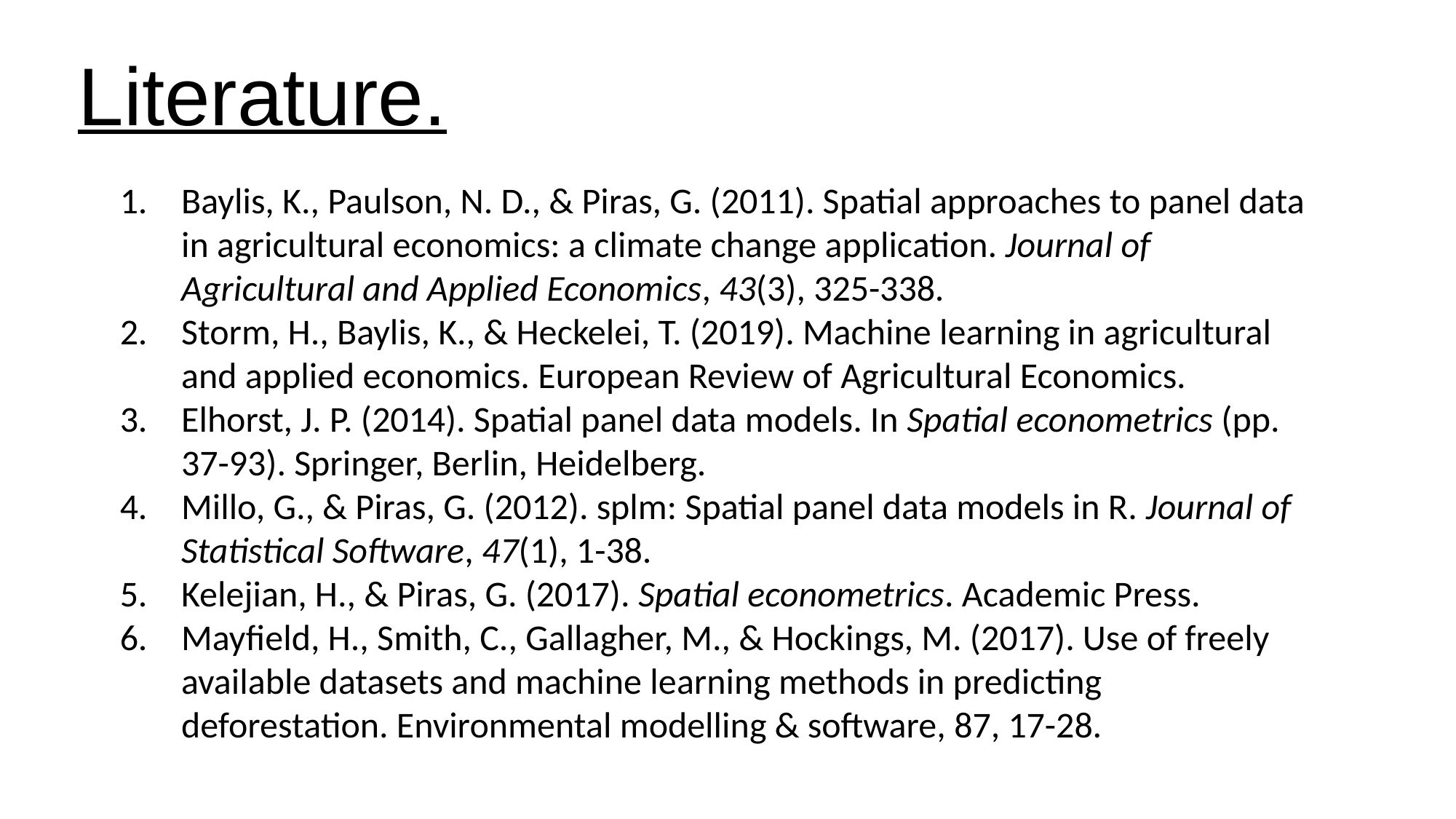

Literature.
Baylis, K., Paulson, N. D., & Piras, G. (2011). Spatial approaches to panel data in agricultural economics: a climate change application. Journal of Agricultural and Applied Economics, 43(3), 325-338.
Storm, H., Baylis, K., & Heckelei, T. (2019). Machine learning in agricultural and applied economics. European Review of Agricultural Economics.
Elhorst, J. P. (2014). Spatial panel data models. In Spatial econometrics (pp. 37-93). Springer, Berlin, Heidelberg.
Millo, G., & Piras, G. (2012). splm: Spatial panel data models in R. Journal of Statistical Software, 47(1), 1-38.
Kelejian, H., & Piras, G. (2017). Spatial econometrics. Academic Press.
Mayfield, H., Smith, C., Gallagher, M., & Hockings, M. (2017). Use of freely available datasets and machine learning methods in predicting deforestation. Environmental modelling & software, 87, 17-28.